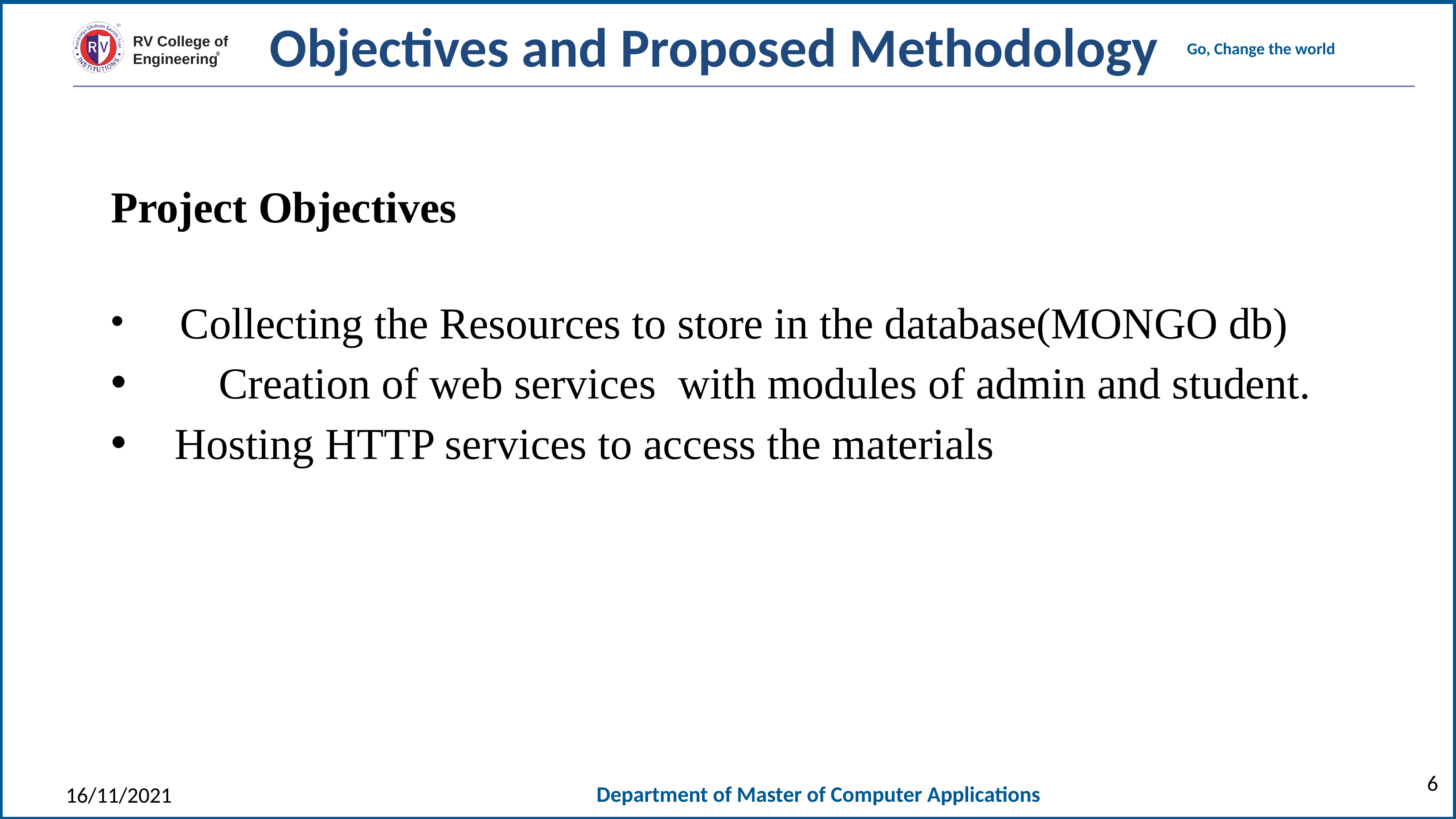

Objectives and Proposed Methodology

Project Objectives

   Collecting the Resources to store in the database(MONGO db)
	Creation of web services  with modules of admin and student.
  Hosting HTTP services to access the materials

6
16/11/2021